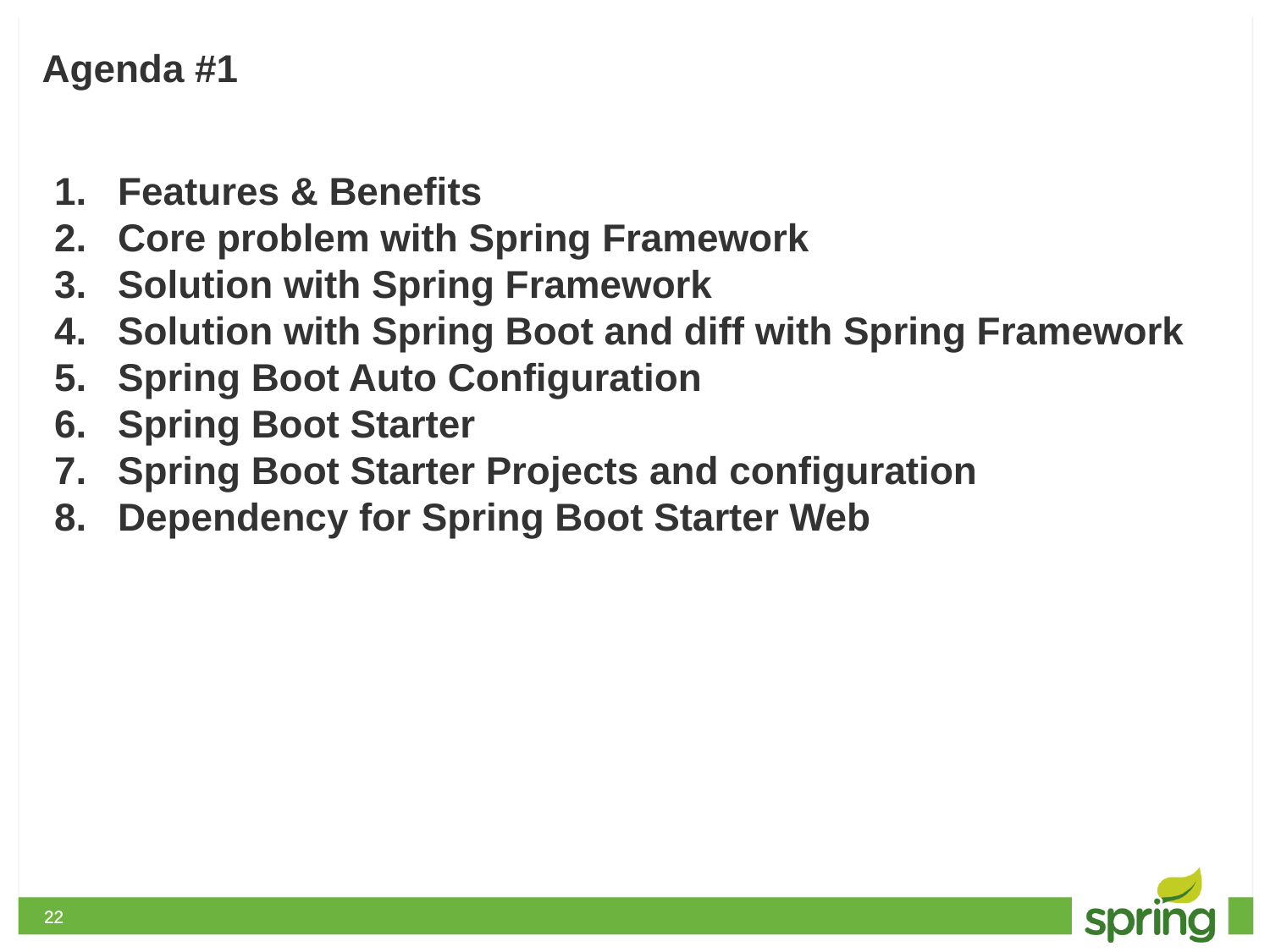

# Agenda #1
Features & Benefits
Core problem with Spring Framework
Solution with Spring Framework
Solution with Spring Boot and diff with Spring Framework
Spring Boot Auto Configuration
Spring Boot Starter
Spring Boot Starter Projects and configuration
Dependency for Spring Boot Starter Web